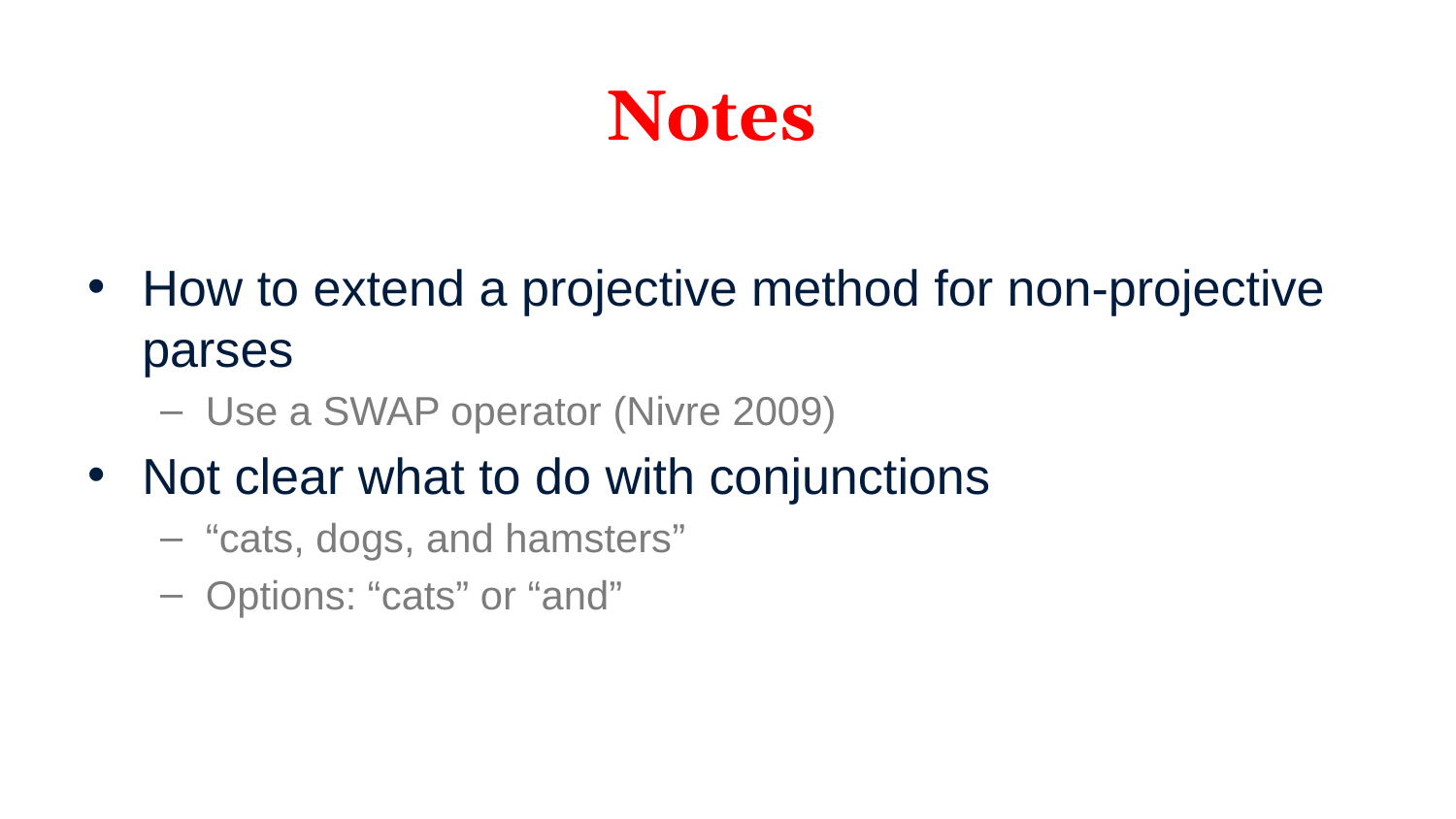

# Notes
How to extend a projective method for non-projective parses
Use a SWAP operator (Nivre 2009)
Not clear what to do with conjunctions
“cats, dogs, and hamsters”
Options: “cats” or “and”